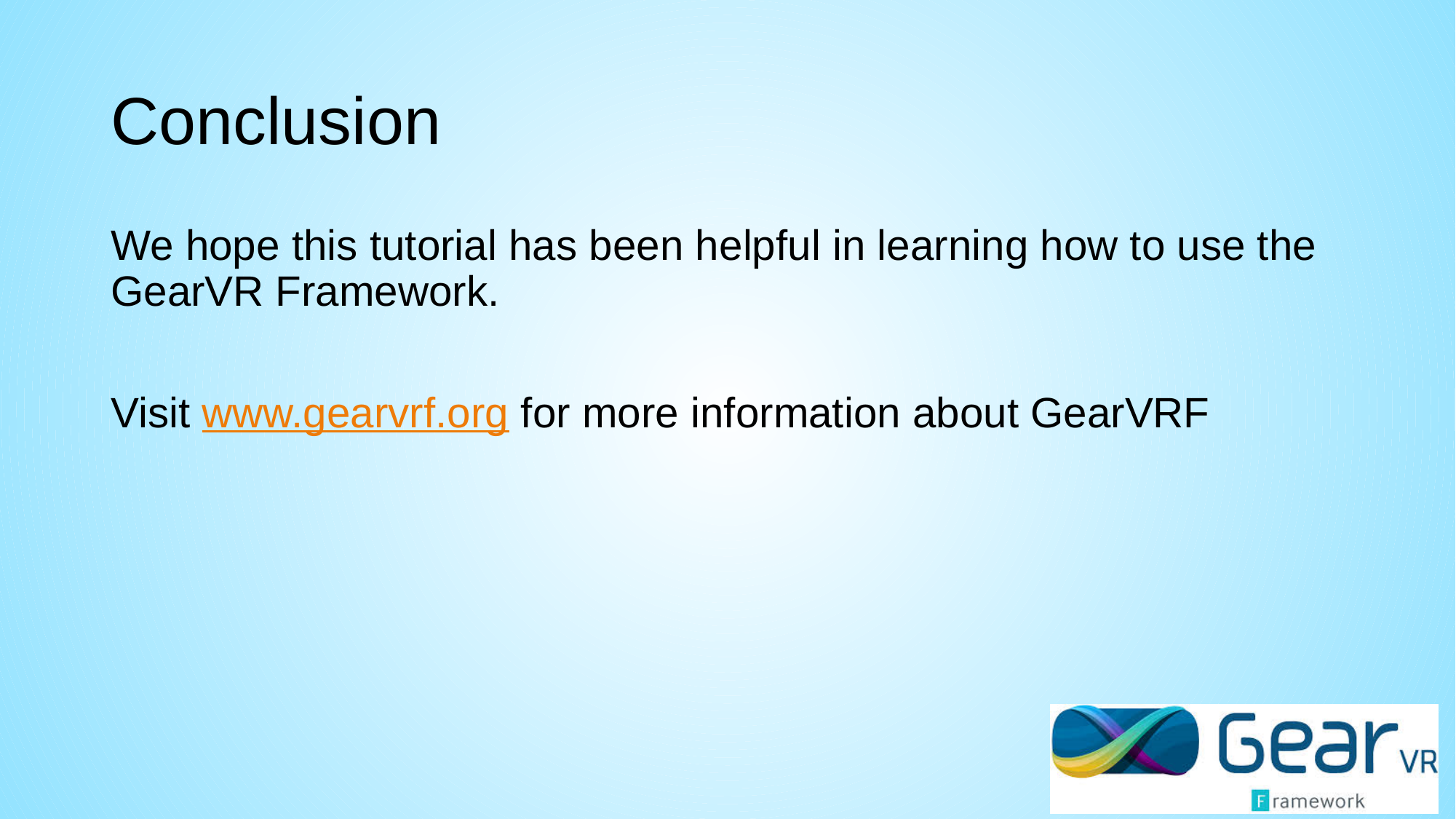

# Conclusion
We hope this tutorial has been helpful in learning how to use the GearVR Framework.

Visit www.gearvrf.org for more information about GearVRF